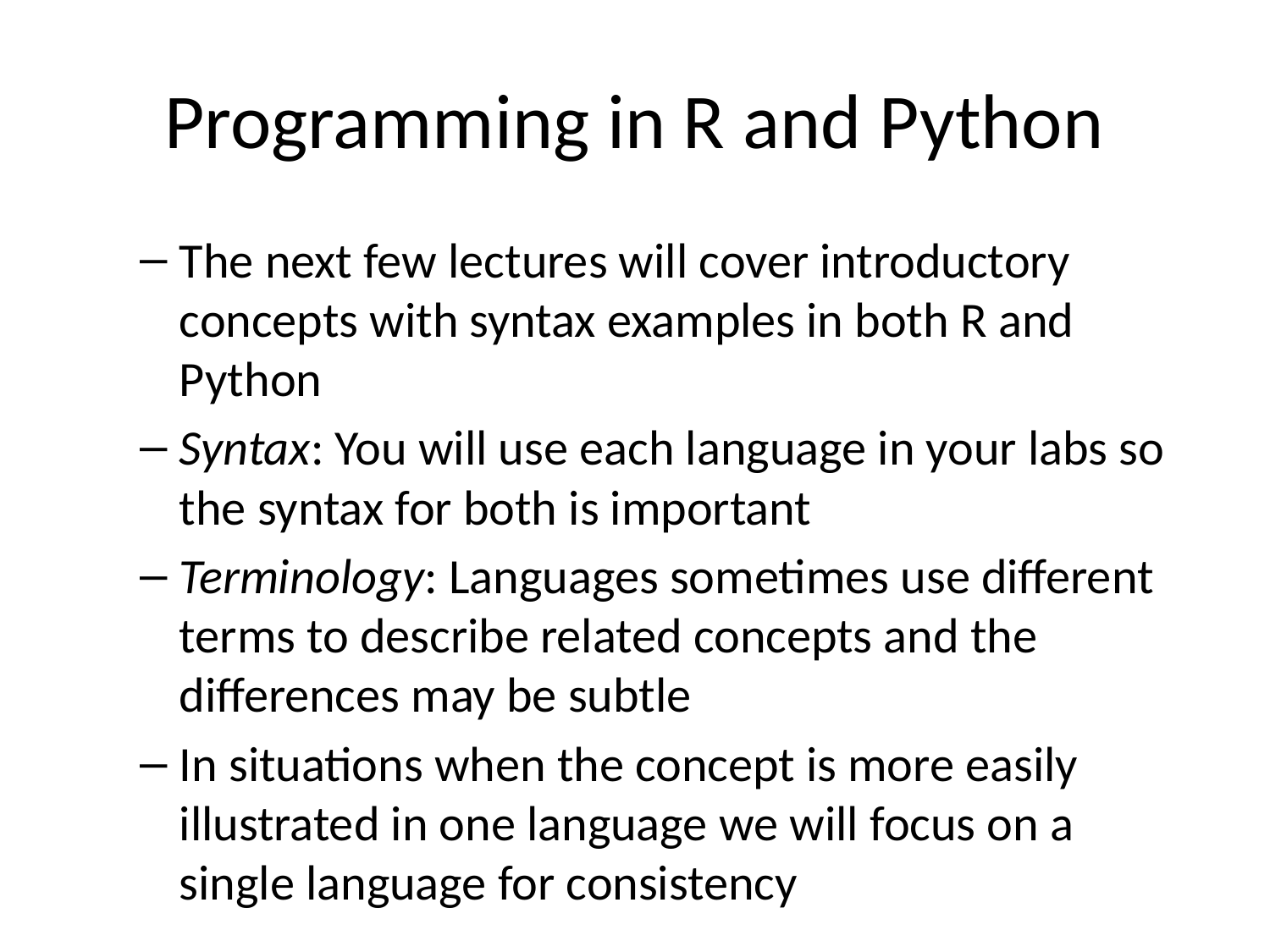

# Programming in R and Python
The next few lectures will cover introductory concepts with syntax examples in both R and Python
Syntax: You will use each language in your labs so the syntax for both is important
Terminology: Languages sometimes use different terms to describe related concepts and the differences may be subtle
In situations when the concept is more easily illustrated in one language we will focus on a single language for consistency